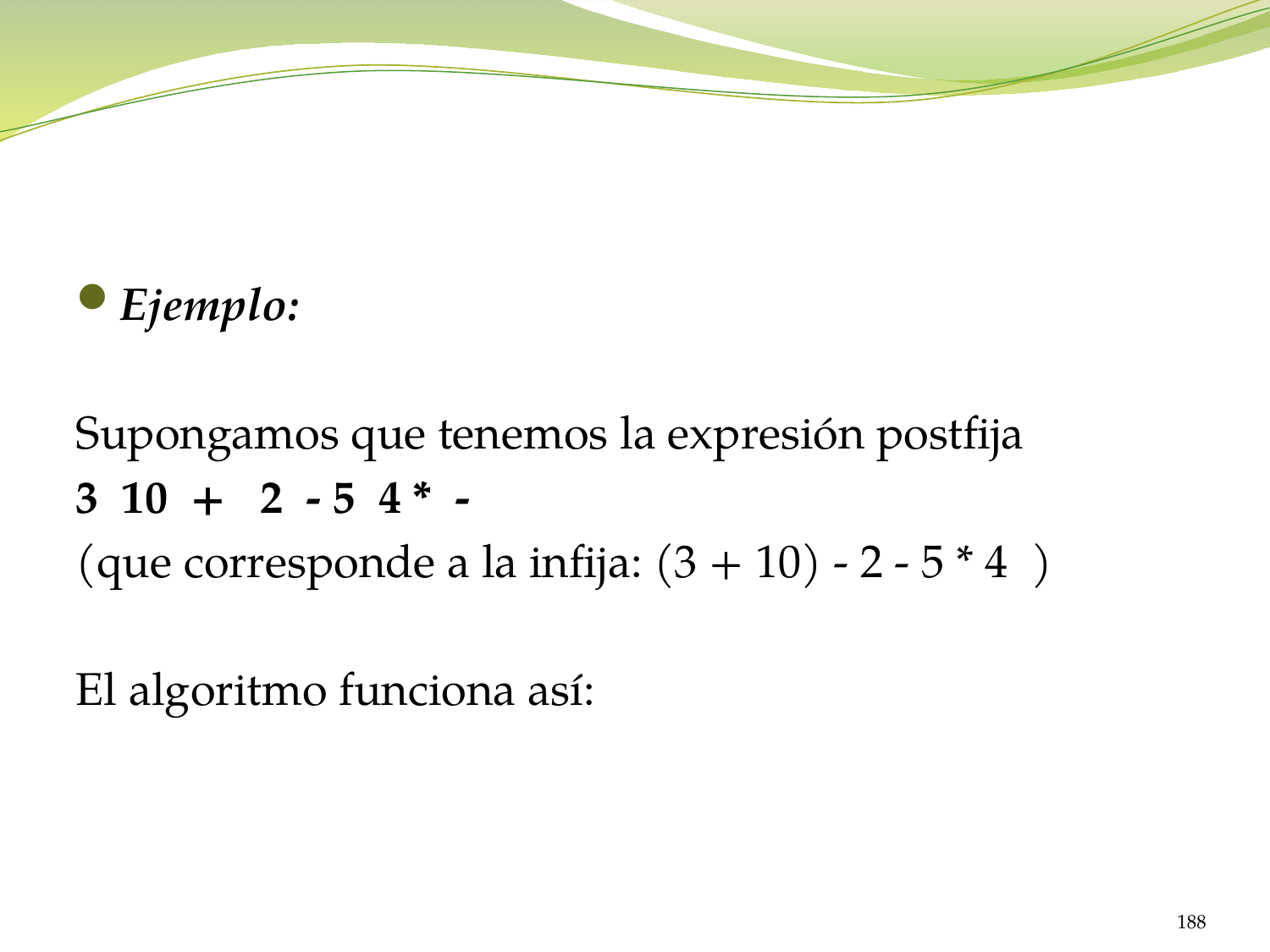

#
Ejemplo:

Supongamos que tenemos la expresión postfija
3  10  +   2  - 5  4 *  -
(que corresponde a la infija: (3 + 10) - 2 - 5 * 4  )

El algoritmo funciona así:

188